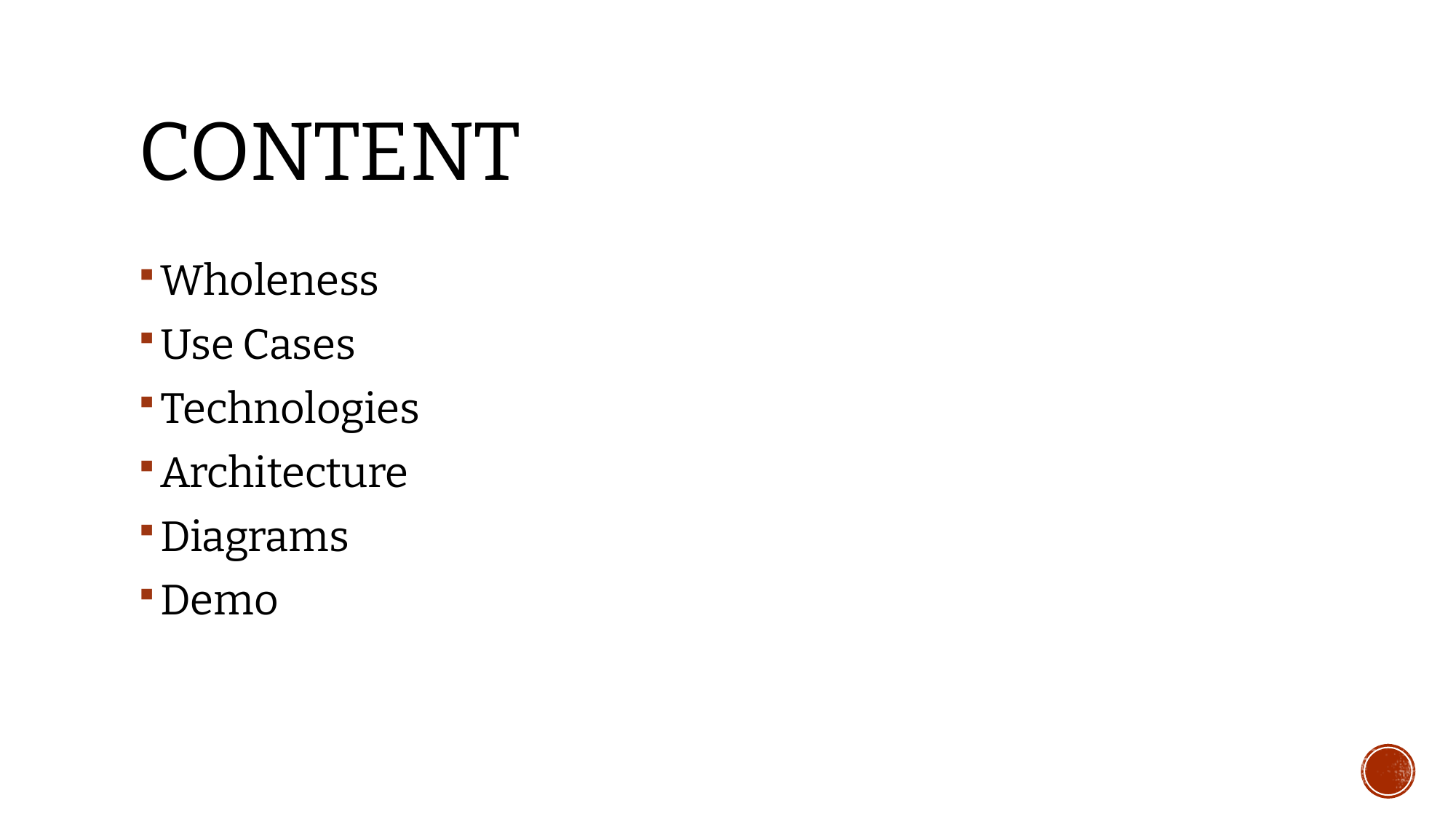

# Content
Wholeness
Use Cases
Technologies
Architecture
Diagrams
Demo